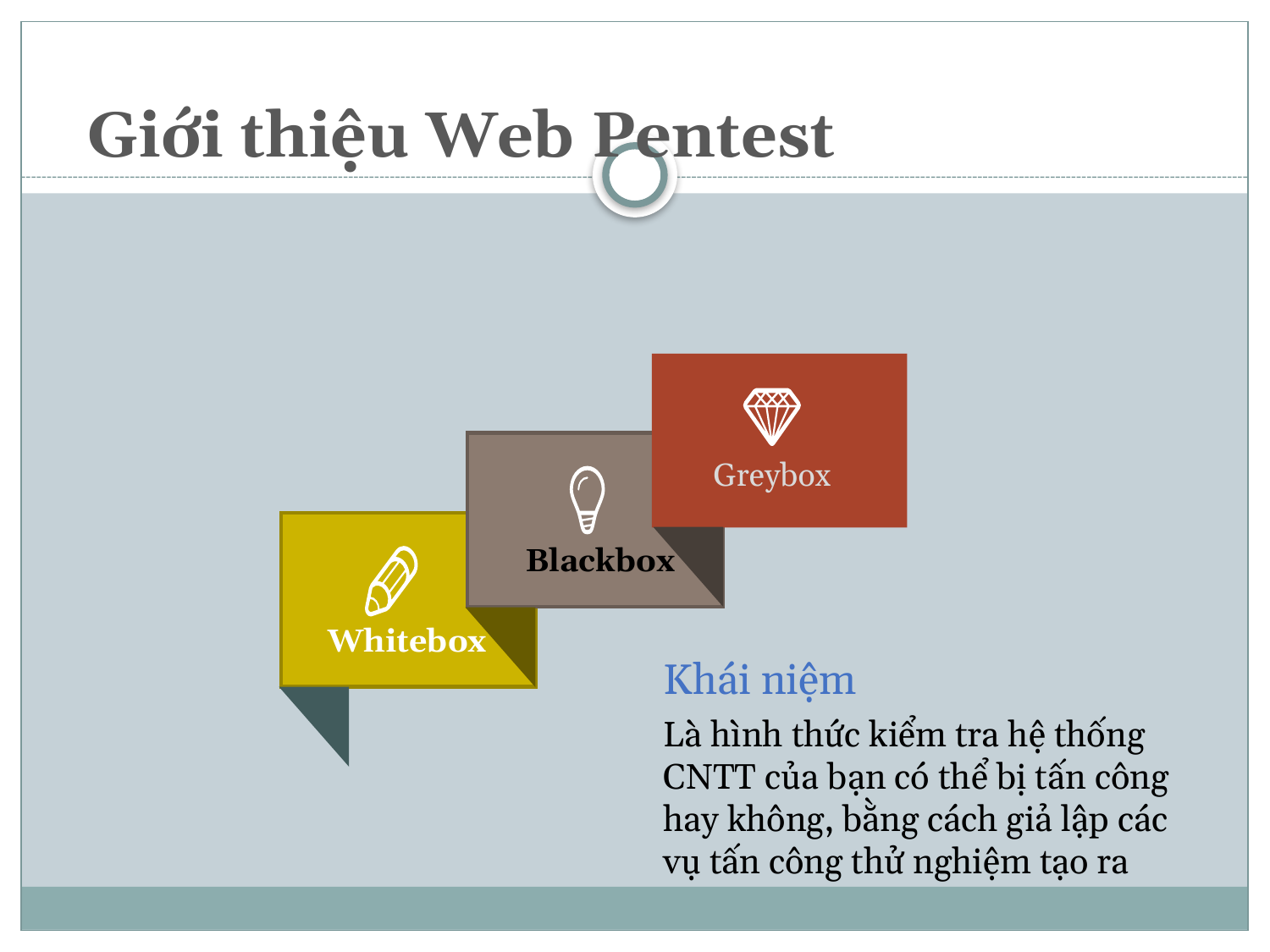

#
Giới thiệu Web Pentest

Greybox

Blackbox

Whitebox

Khái niệm
Là hình thức kiểm tra hệ thống CNTT của bạn có thể bị tấn công hay không, bằng cách giả lập các vụ tấn công thử nghiệm tạo ra